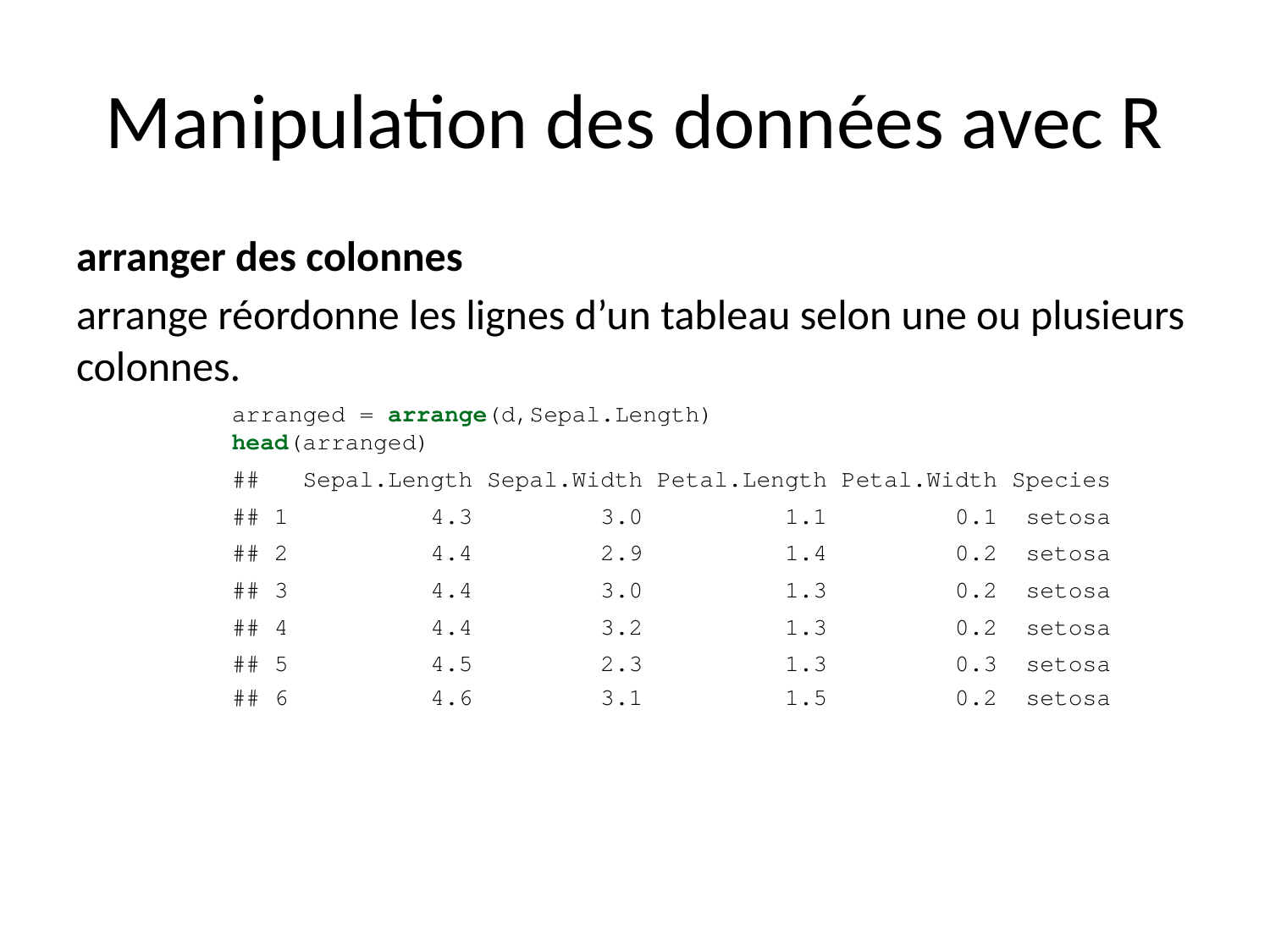

# Manipulation des données avec R
arranger des colonnes
arrange réordonne les lignes d’un tableau selon une ou plusieurs colonnes.
arranged = arrange(d,Sepal.Length)
head(arranged)
##   Sepal.Length Sepal.Width Petal.Length Petal.Width Species
## 1          4.3         3.0          1.1         0.1  setosa
## 2          4.4         2.9          1.4         0.2  setosa
## 3          4.4         3.0          1.3         0.2  setosa
## 4          4.4         3.2          1.3         0.2  setosa
## 5          4.5         2.3          1.3         0.3  setosa
## 6          4.6         3.1          1.5         0.2  setosa